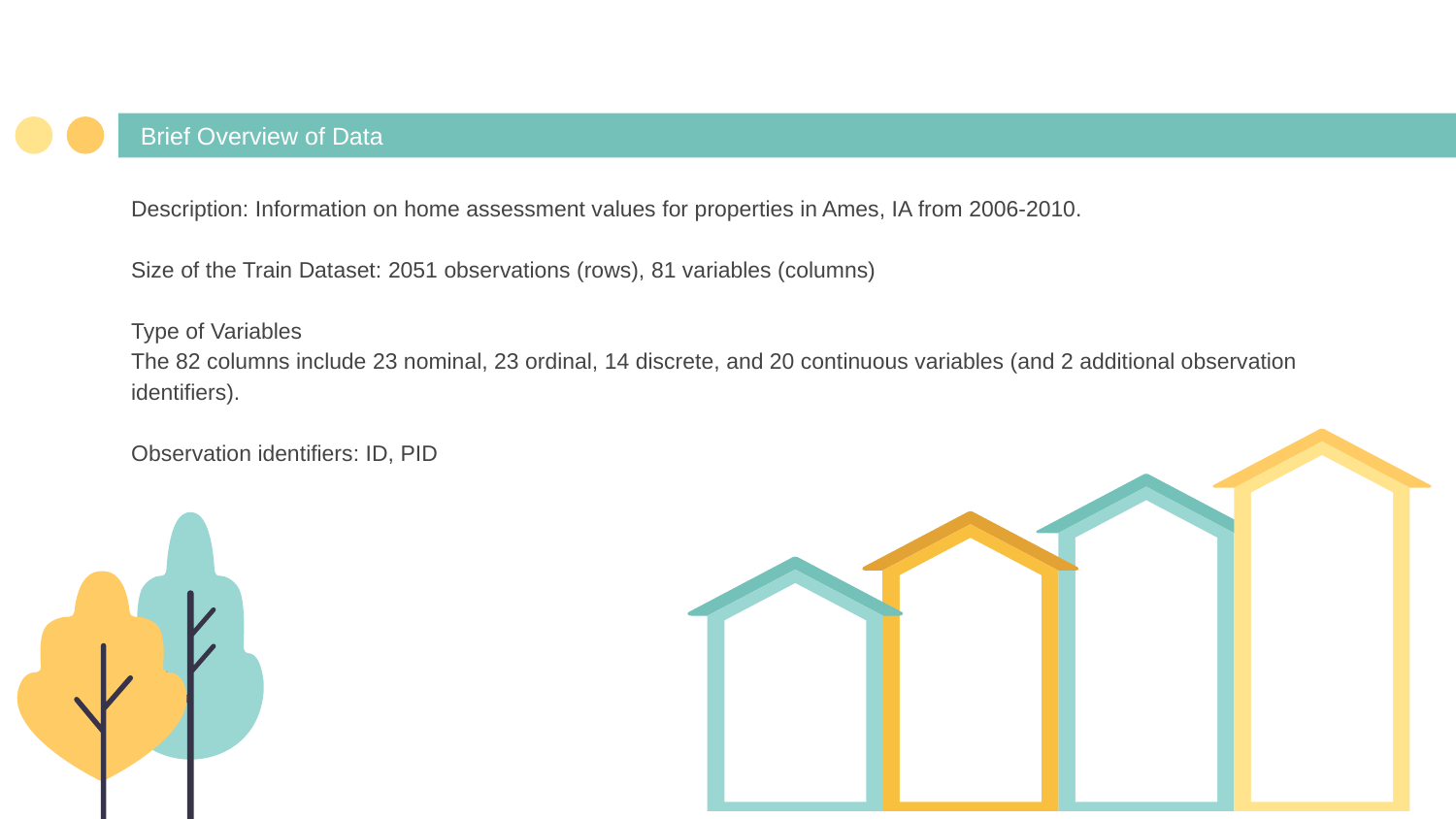

# Brief Overview of Data
Description: Information on home assessment values for properties in Ames, IA from 2006-2010.

Size of the Train Dataset: 2051 observations (rows), 81 variables (columns)

Type of Variables
The 82 columns include 23 nominal, 23 ordinal, 14 discrete, and 20 continuous variables (and 2 additional observation identifiers).

Observation identifiers: ID, PID